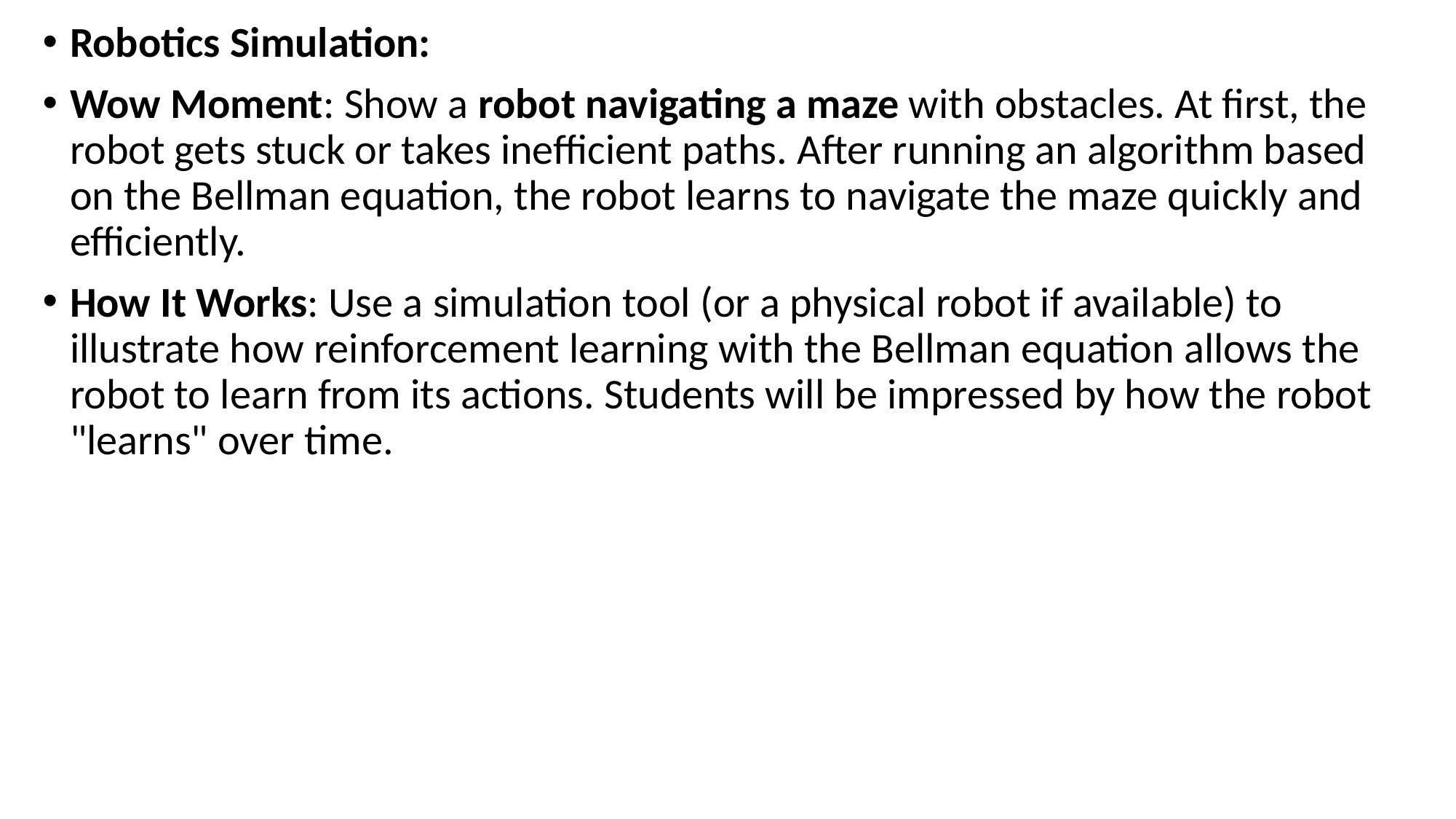

Robotics Simulation:
Wow Moment: Show a robot navigating a maze with obstacles. At first, the robot gets stuck or takes inefficient paths. After running an algorithm based on the Bellman equation, the robot learns to navigate the maze quickly and efficiently.
How It Works: Use a simulation tool (or a physical robot if available) to illustrate how reinforcement learning with the Bellman equation allows the robot to learn from its actions. Students will be impressed by how the robot "learns" over time.